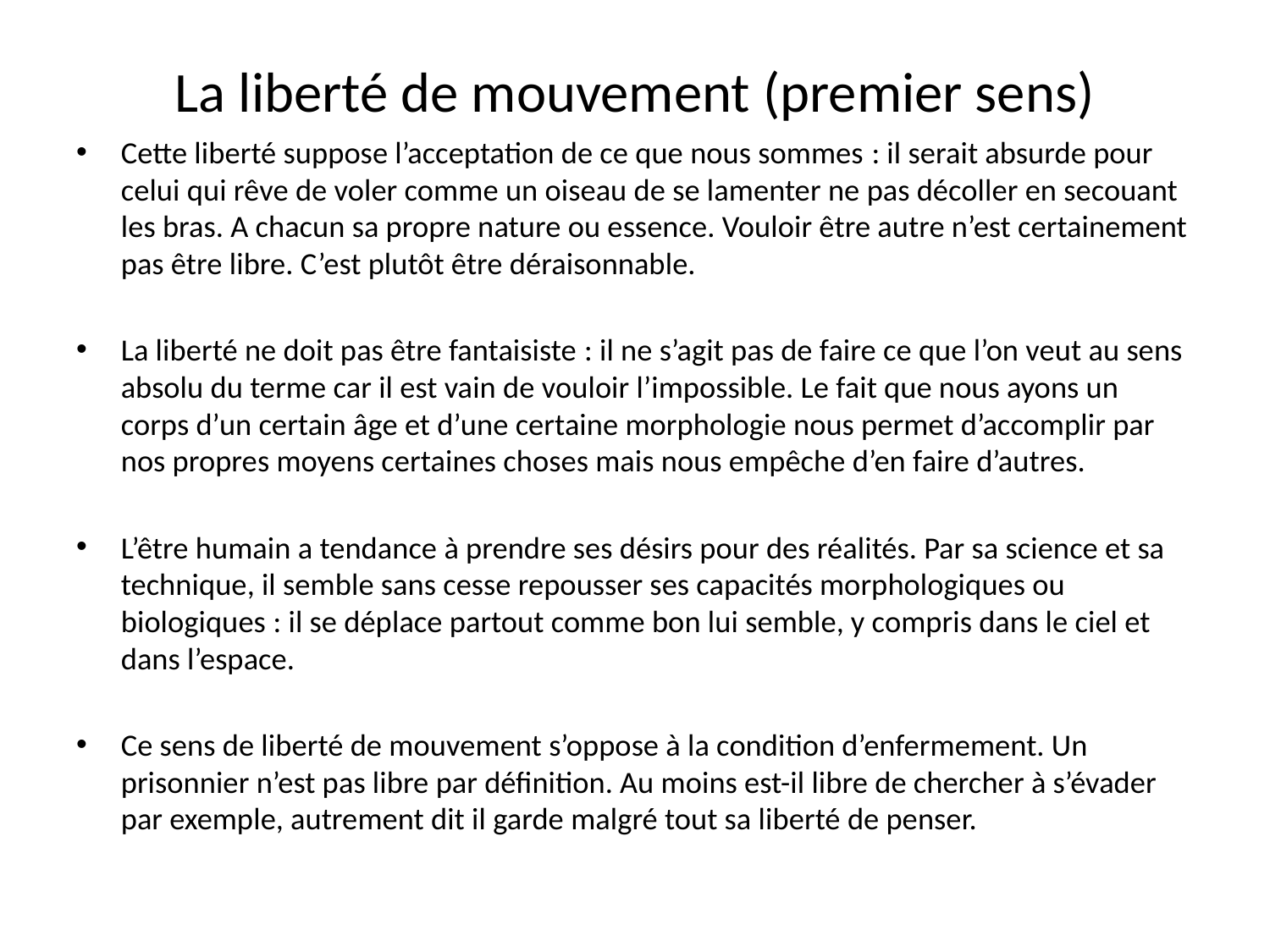

# La liberté de mouvement (premier sens)
Cette liberté suppose l’acceptation de ce que nous sommes : il serait absurde pour celui qui rêve de voler comme un oiseau de se lamenter ne pas décoller en secouant les bras. A chacun sa propre nature ou essence. Vouloir être autre n’est certainement pas être libre. C’est plutôt être déraisonnable.

La liberté ne doit pas être fantaisiste : il ne s’agit pas de faire ce que l’on veut au sens absolu du terme car il est vain de vouloir l’impossible. Le fait que nous ayons un corps d’un certain âge et d’une certaine morphologie nous permet d’accomplir par nos propres moyens certaines choses mais nous empêche d’en faire d’autres.

L’être humain a tendance à prendre ses désirs pour des réalités. Par sa science et sa technique, il semble sans cesse repousser ses capacités morphologiques ou biologiques : il se déplace partout comme bon lui semble, y compris dans le ciel et dans l’espace.

Ce sens de liberté de mouvement s’oppose à la condition d’enfermement. Un prisonnier n’est pas libre par définition. Au moins est-il libre de chercher à s’évader par exemple, autrement dit il garde malgré tout sa liberté de penser.